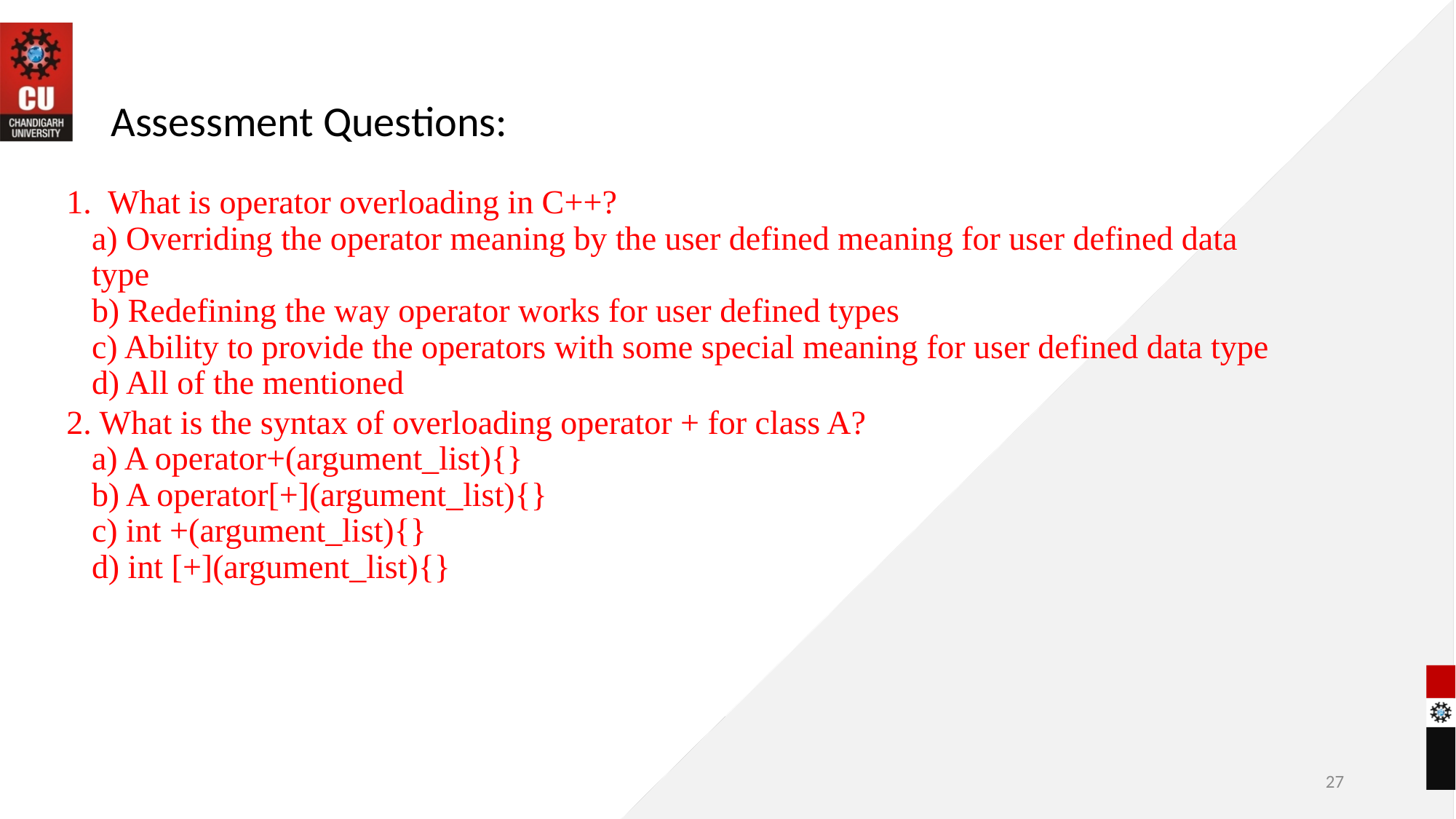

# Assessment Questions:
1.  What is operator overloading in C++?
a) Overriding the operator meaning by the user defined meaning for user defined data type
b) Redefining the way operator works for user defined types
c) Ability to provide the operators with some special meaning for user defined data type
d) All of the mentioned
2. What is the syntax of overloading operator + for class A?
a) A operator+(argument_list){}
b) A operator[+](argument_list){}
c) int +(argument_list){}
d) int [+](argument_list){}

27